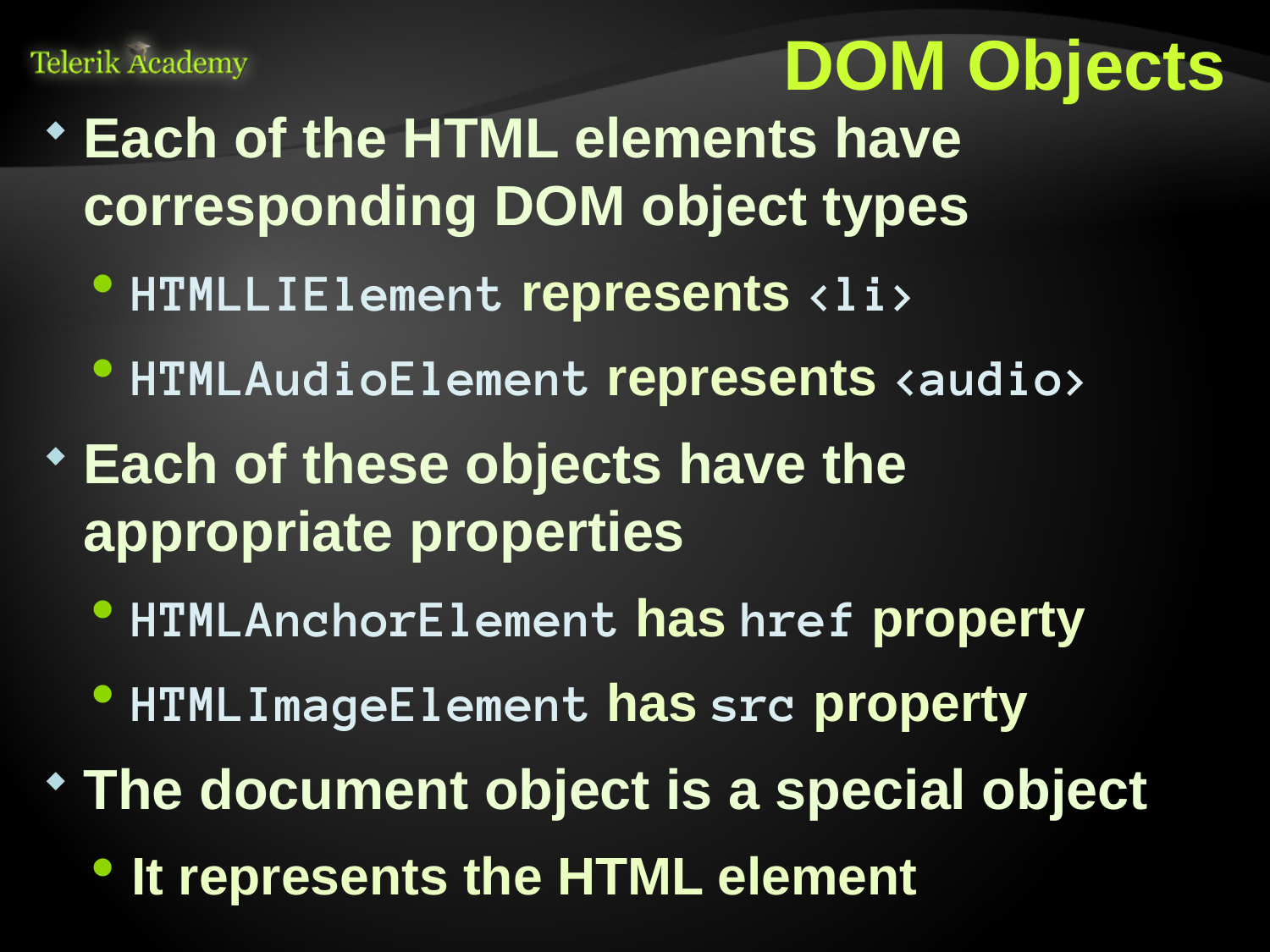

# DOM Objects
Each of the HTML elements have corresponding DOM object types
HTMLLIElement represents <li>
HTMLAudioElement represents <audio>
Each of these objects have the appropriate properties
HTMLAnchorElement has href property
HTMLImageElement has src property
The document object is a special object
It represents the HTML element